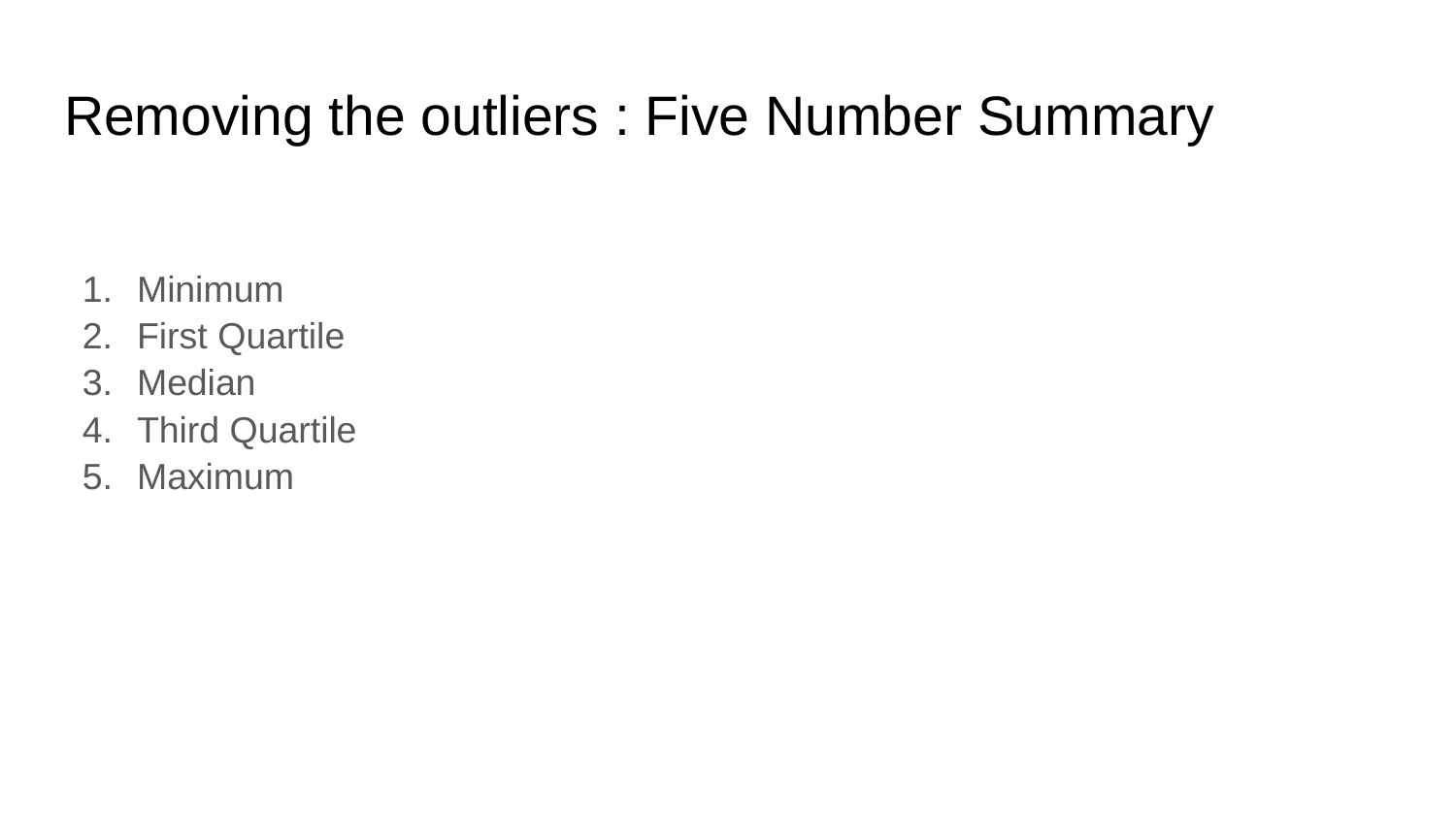

# Removing the outliers : Five Number Summary

Minimum
First Quartile
Median
Third Quartile
Maximum